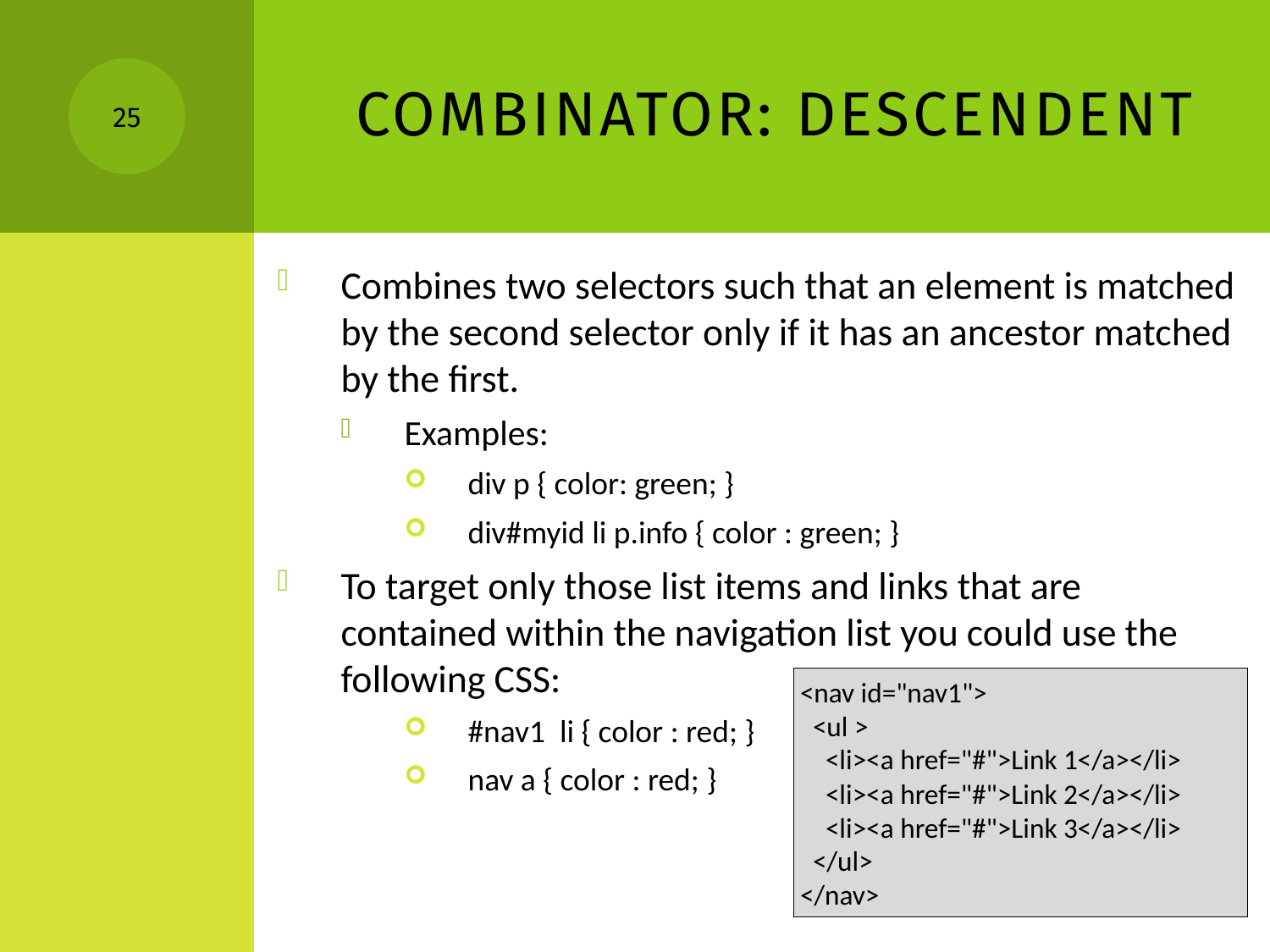

# Combinator: Descendent
25
Combines two selectors such that an element is matched by the second selector only if it has an ancestor matched by the first.
Examples:
div p { color: green; }
div#myid li p.info { color : green; }
To target only those list items and links that are contained within the navigation list you could use the following CSS:
#nav1  li { color : red; }
nav a { color : red; }
 <nav id="nav1">
   <ul >
     <li><a href="#">Link 1</a></li>
     <li><a href="#">Link 2</a></li>
     <li><a href="#">Link 3</a></li>
   </ul>
 </nav>